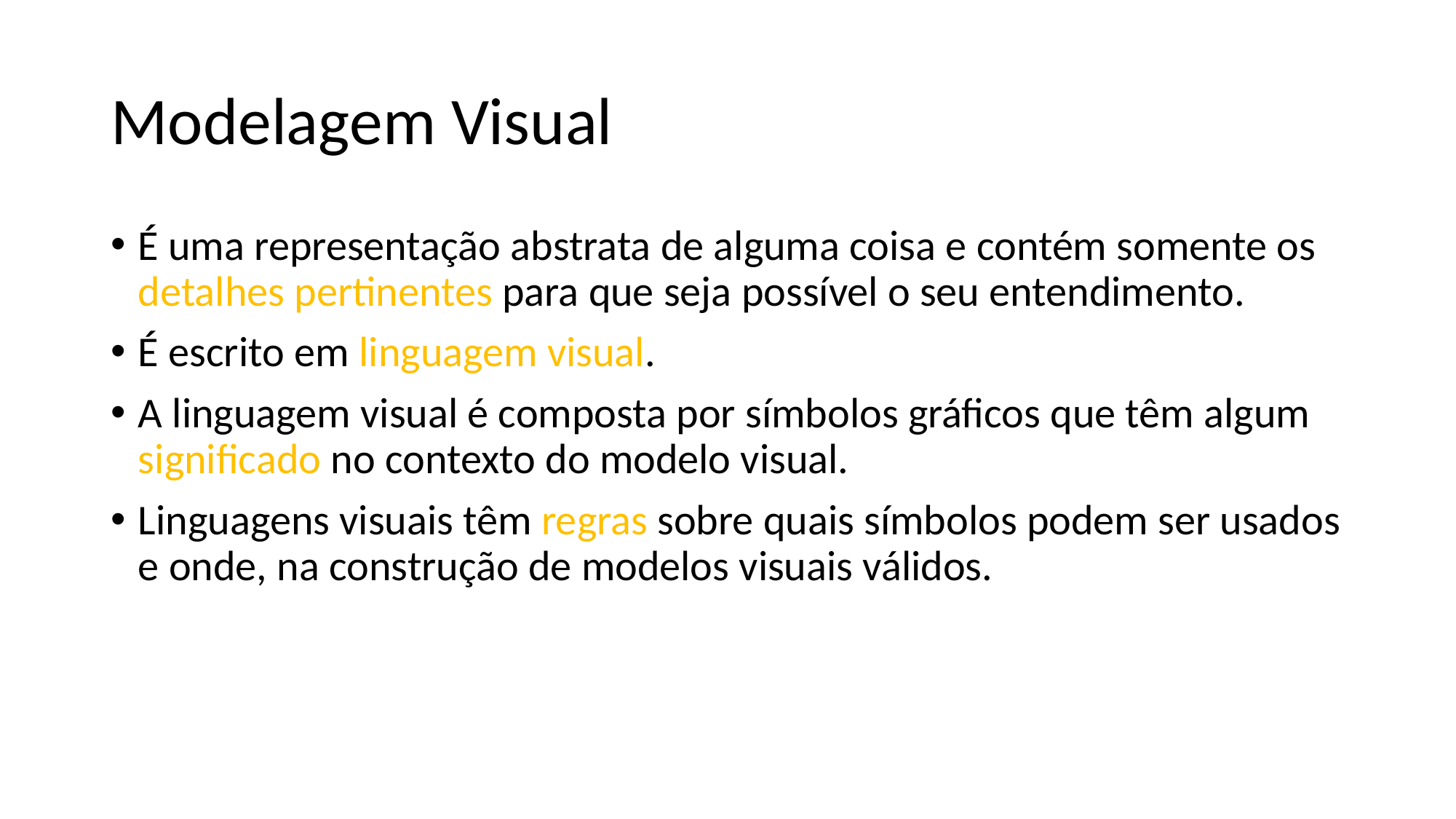

# Modelagem Visual
É uma representação abstrata de alguma coisa e contém somente os detalhes pertinentes para que seja possível o seu entendimento.
É escrito em linguagem visual.
A linguagem visual é composta por símbolos gráficos que têm algum significado no contexto do modelo visual.
Linguagens visuais têm regras sobre quais símbolos podem ser usados e onde, na construção de modelos visuais válidos.